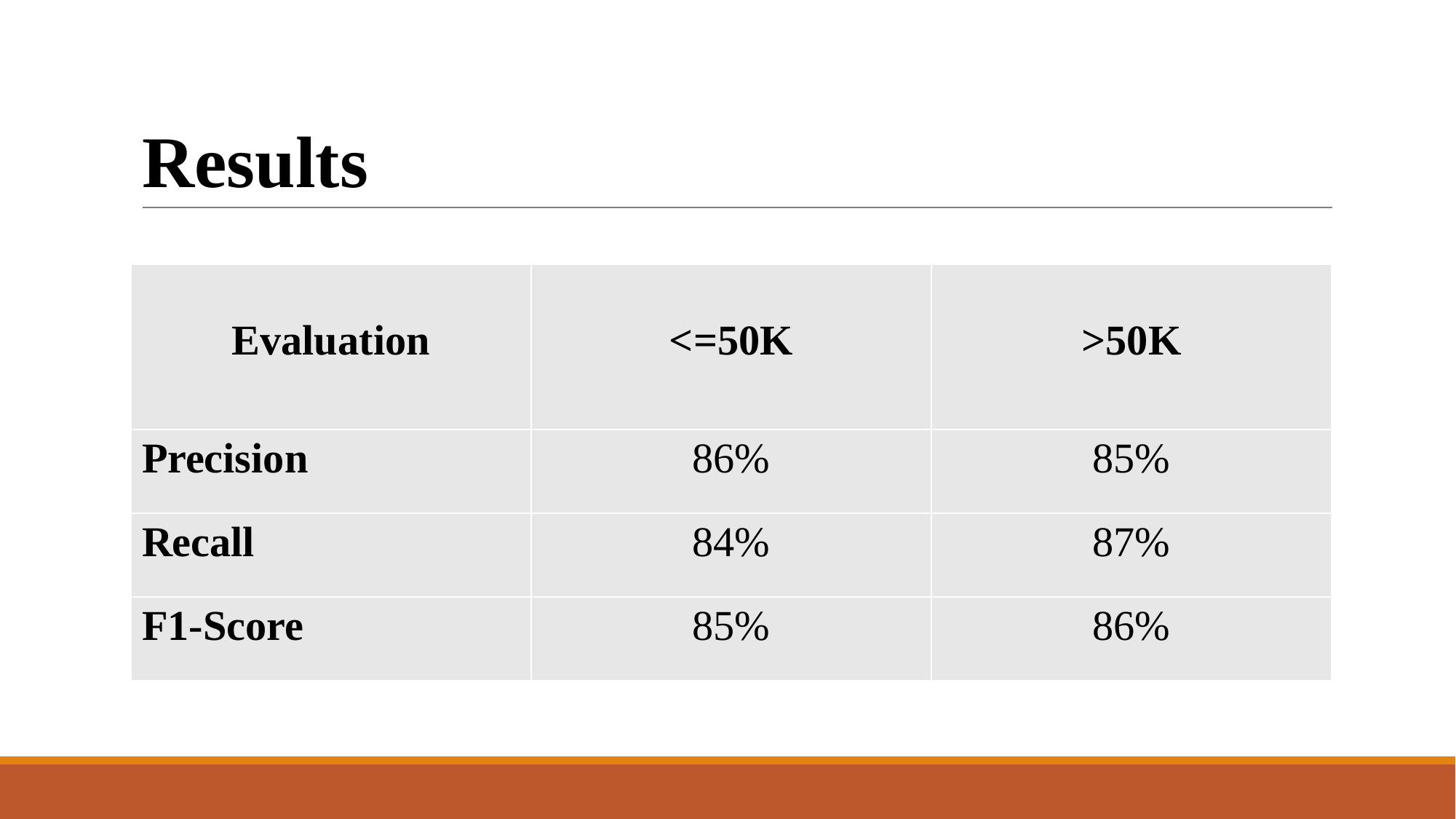

# Results
| Evaluation | <=50K | >50K |
| --- | --- | --- |
| Precision | 86% | 85% |
| Recall | 84% | 87% |
| F1-Score | 85% | 86% |